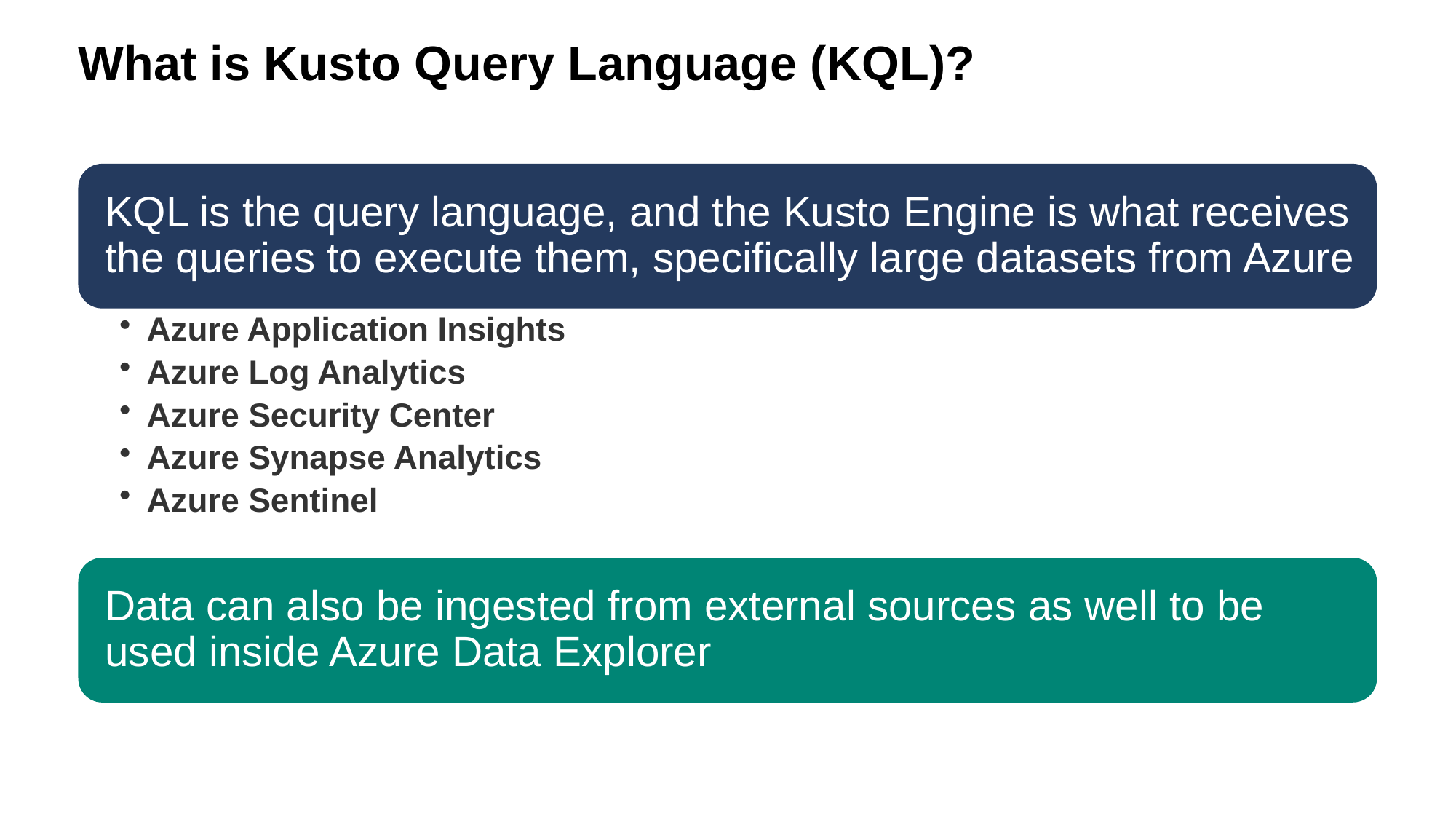

# What is Kusto Query Language (KQL)?
KQL is the query language, and the Kusto Engine is what receives the queries to execute them, specifically large datasets from Azure
Azure Application Insights
Azure Log Analytics
Azure Security Center
Azure Synapse Analytics
Azure Sentinel
Data can also be ingested from external sources as well to be used inside Azure Data Explorer